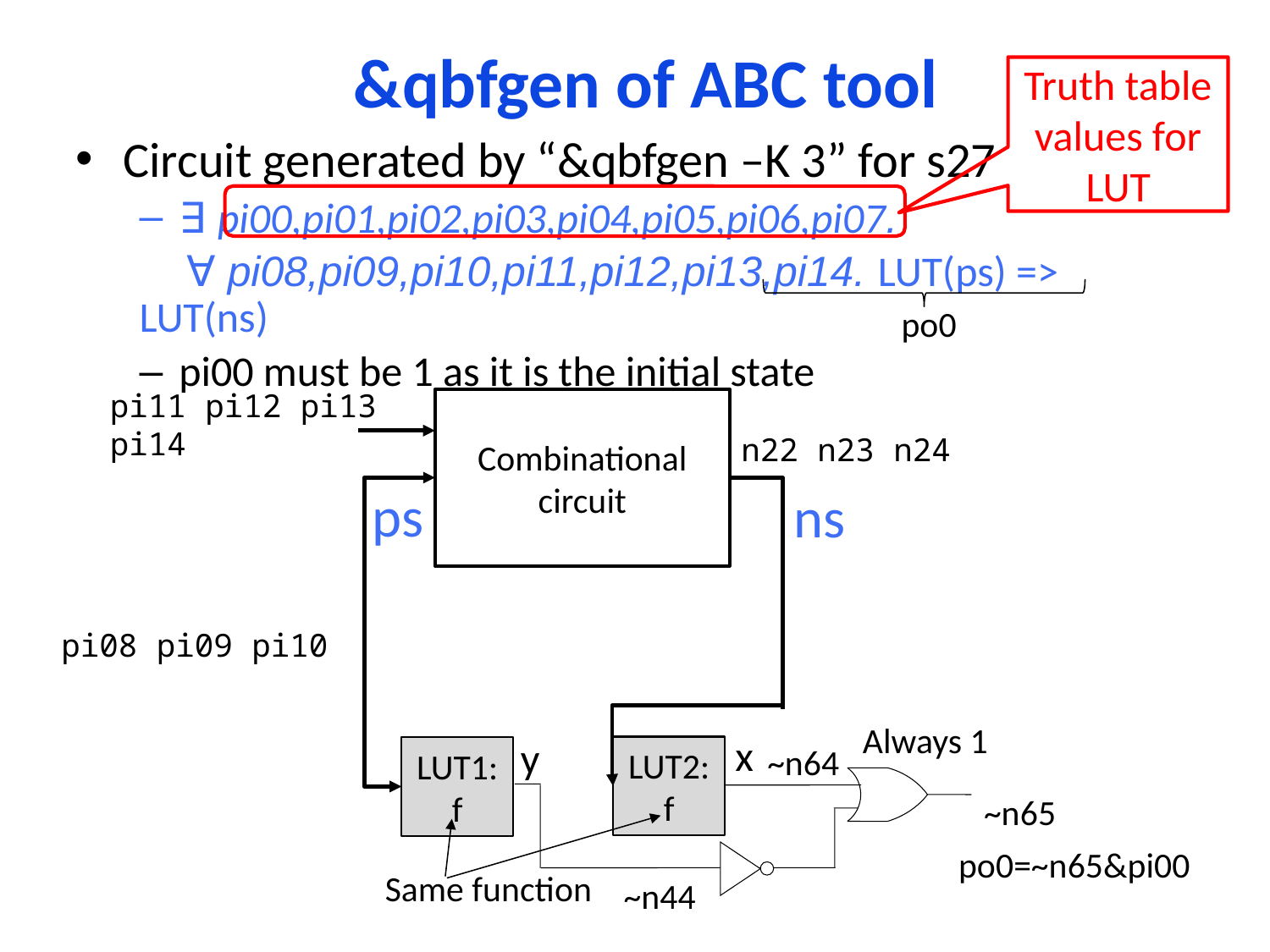

# &qbfgen of ABC tool
Truth table values for LUT
Circuit generated by “&qbfgen –K 3” for s27
∃ pi00,pi01,pi02,pi03,pi04,pi05,pi06,pi07.
    ∀ pi08,pi09,pi10,pi11,pi12,pi13,pi14. LUT(ps) => LUT(ns)
pi00 must be 1 as it is the initial state

po0
pi11 pi12 pi13 pi14
Combinational
circuit
n22 n23 n24
ps
ns
pi08 pi09 pi10
Always 1
x
y
~n64
LUT2:
f
LUT1:
f

~n65

po0=~n65&pi00

Same function

~n44